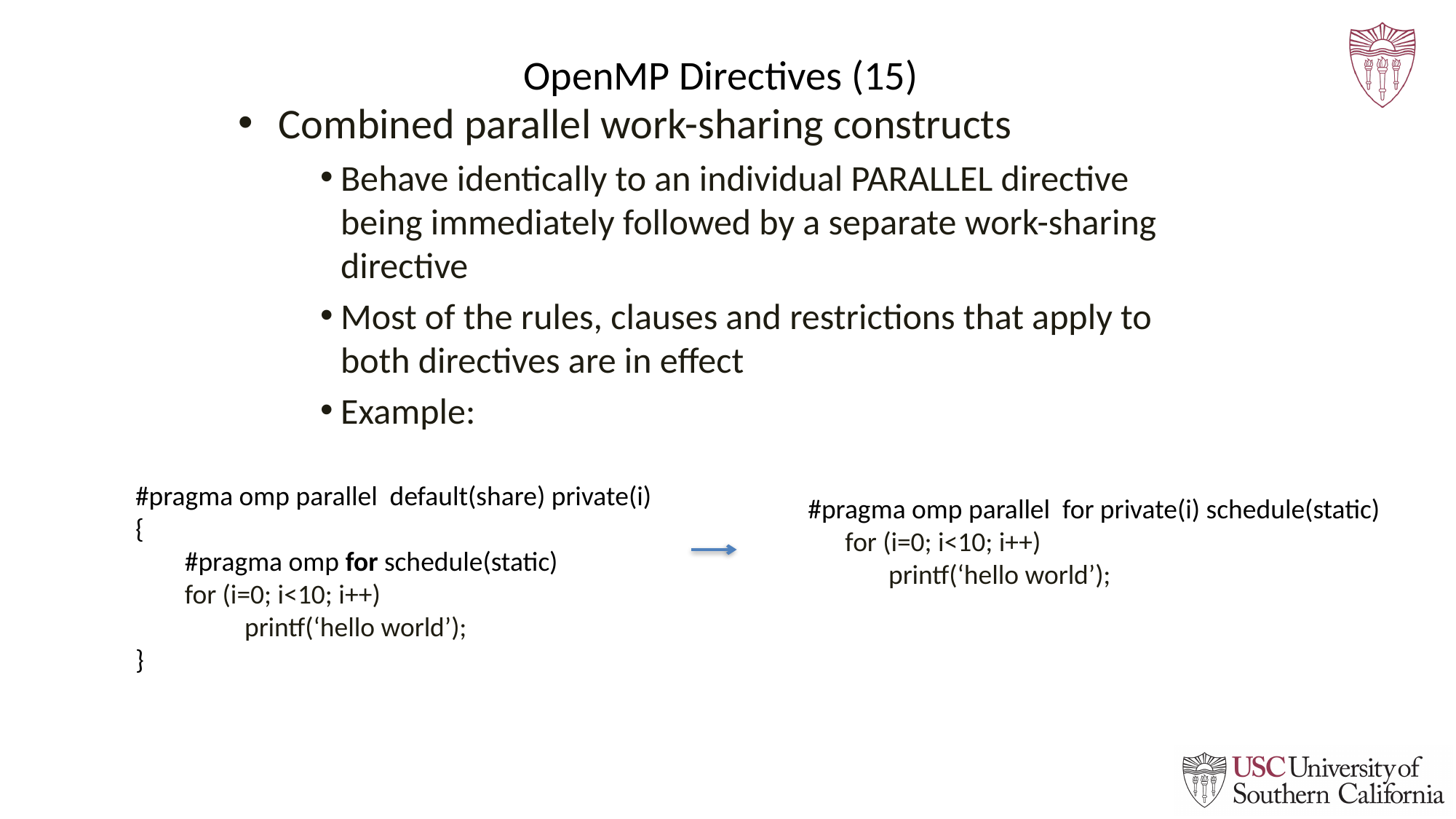

# OpenMP Directives (15)
 Combined parallel work-sharing constructs
Behave identically to an individual PARALLEL directive being immediately followed by a separate work-sharing directive
Most of the rules, clauses and restrictions that apply to both directives are in effect
Example:

#pragma omp parallel  default(share) private(i)
{
        #pragma omp for schedule(static)
        for (i=0; i<10; i++)
	printf(‘hello world’);
}
#pragma omp parallel  for private(i) schedule(static)
      for (i=0; i<10; i++)
             printf(‘hello world’);